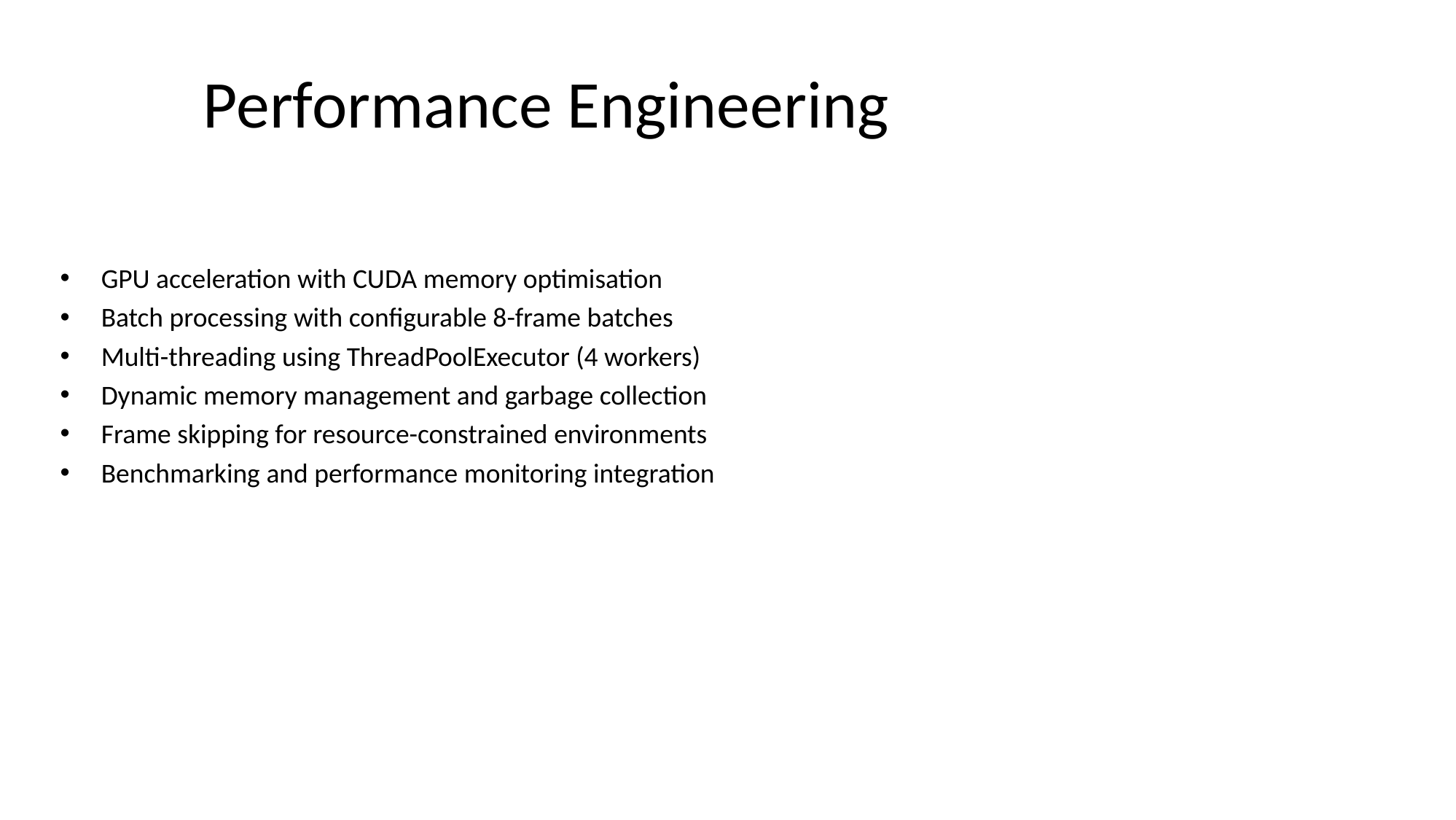

# Performance Engineering

GPU acceleration with CUDA memory optimisation
Batch processing with configurable 8-frame batches
Multi-threading using ThreadPoolExecutor (4 workers)
Dynamic memory management and garbage collection
Frame skipping for resource-constrained environments
Benchmarking and performance monitoring integration